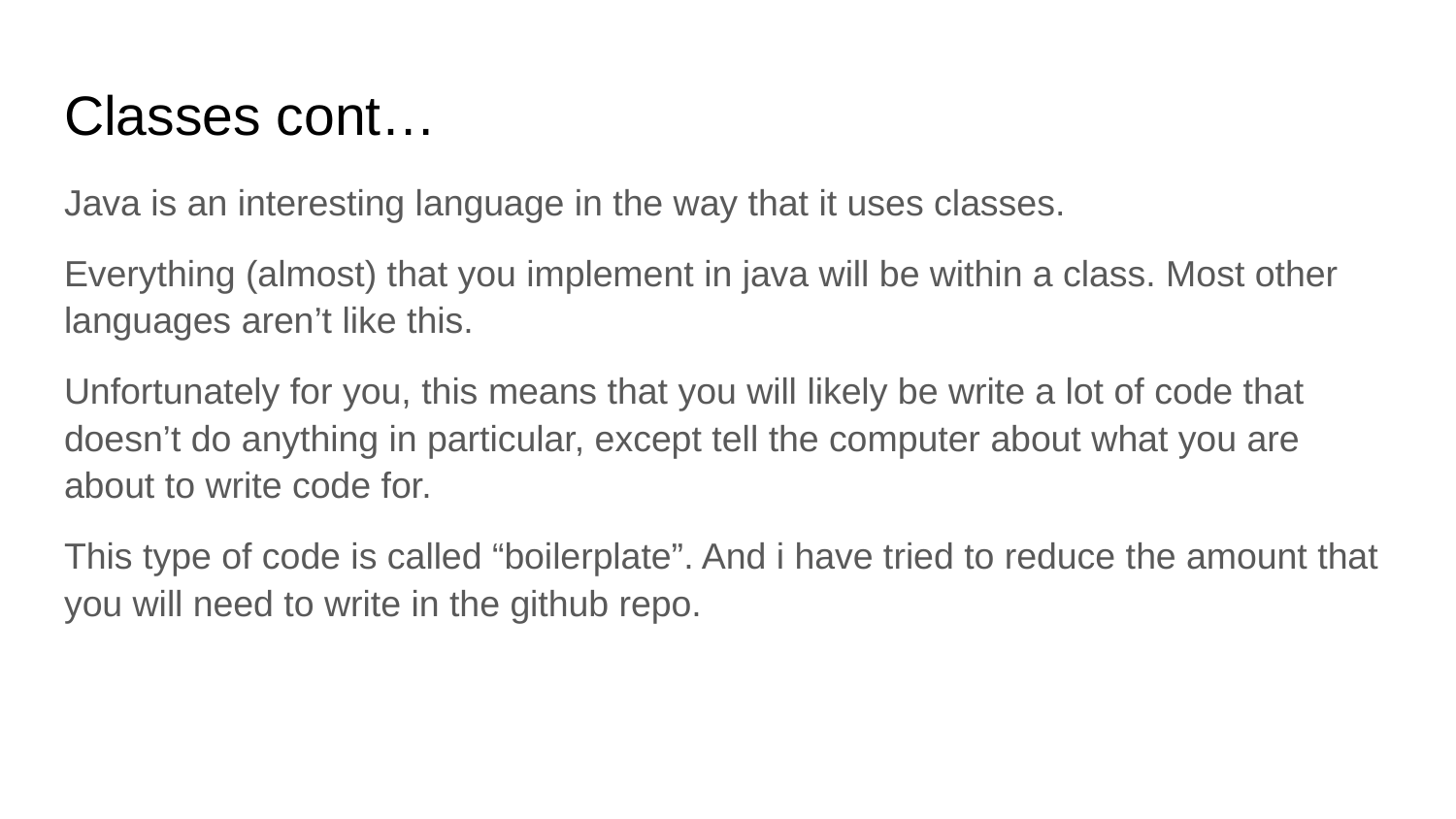

# Classes cont…
Java is an interesting language in the way that it uses classes.
Everything (almost) that you implement in java will be within a class. Most other languages aren’t like this.
Unfortunately for you, this means that you will likely be write a lot of code that doesn’t do anything in particular, except tell the computer about what you are about to write code for.
This type of code is called “boilerplate”. And i have tried to reduce the amount that you will need to write in the github repo.